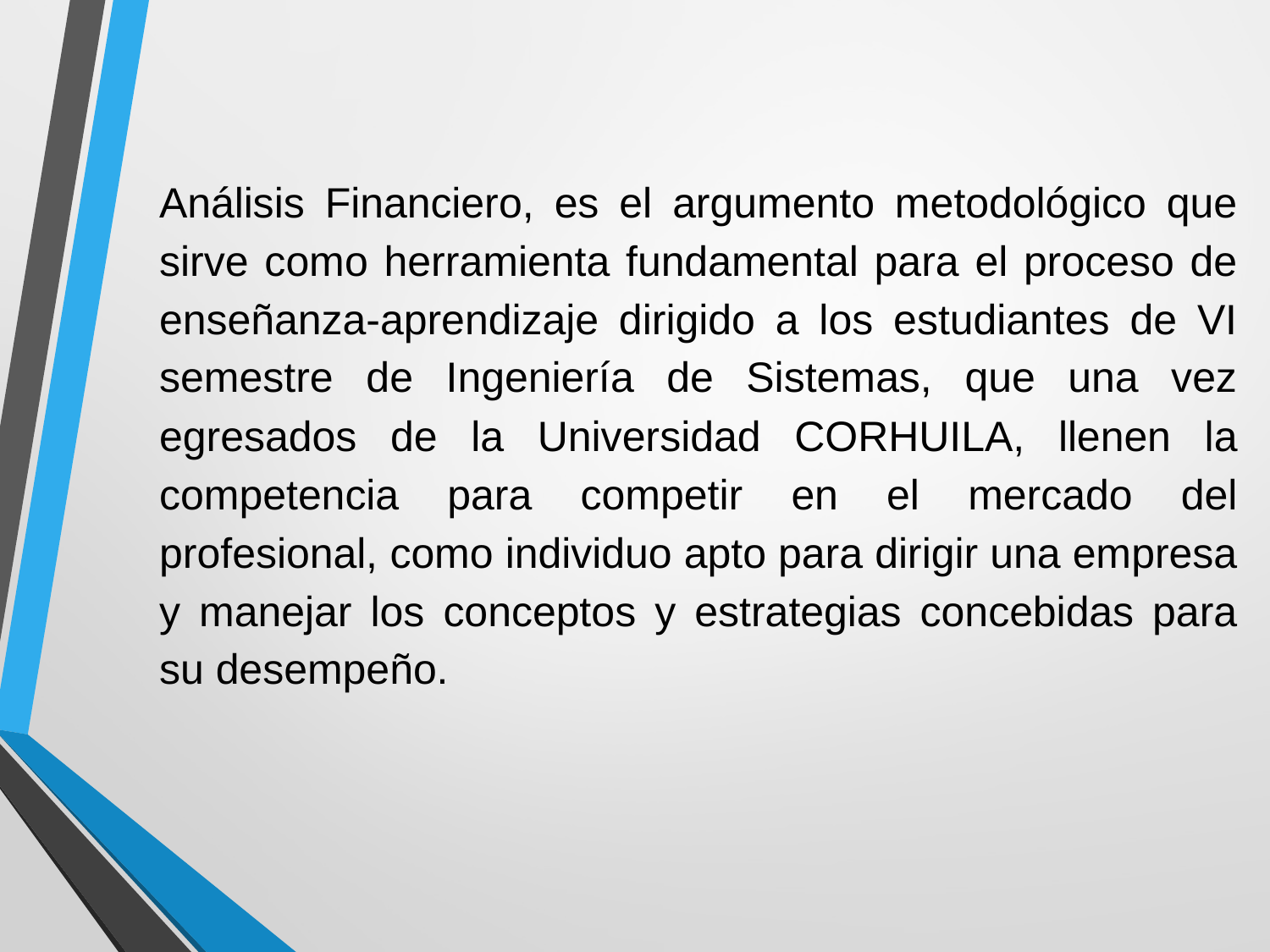

Análisis Financiero, es el argumento metodológico que sirve como herramienta fundamental para el proceso de enseñanza-aprendizaje dirigido a los estudiantes de VI semestre de Ingeniería de Sistemas, que una vez egresados de la Universidad CORHUILA, llenen la competencia para competir en el mercado del profesional, como individuo apto para dirigir una empresa y manejar los conceptos y estrategias concebidas para su desempeño.